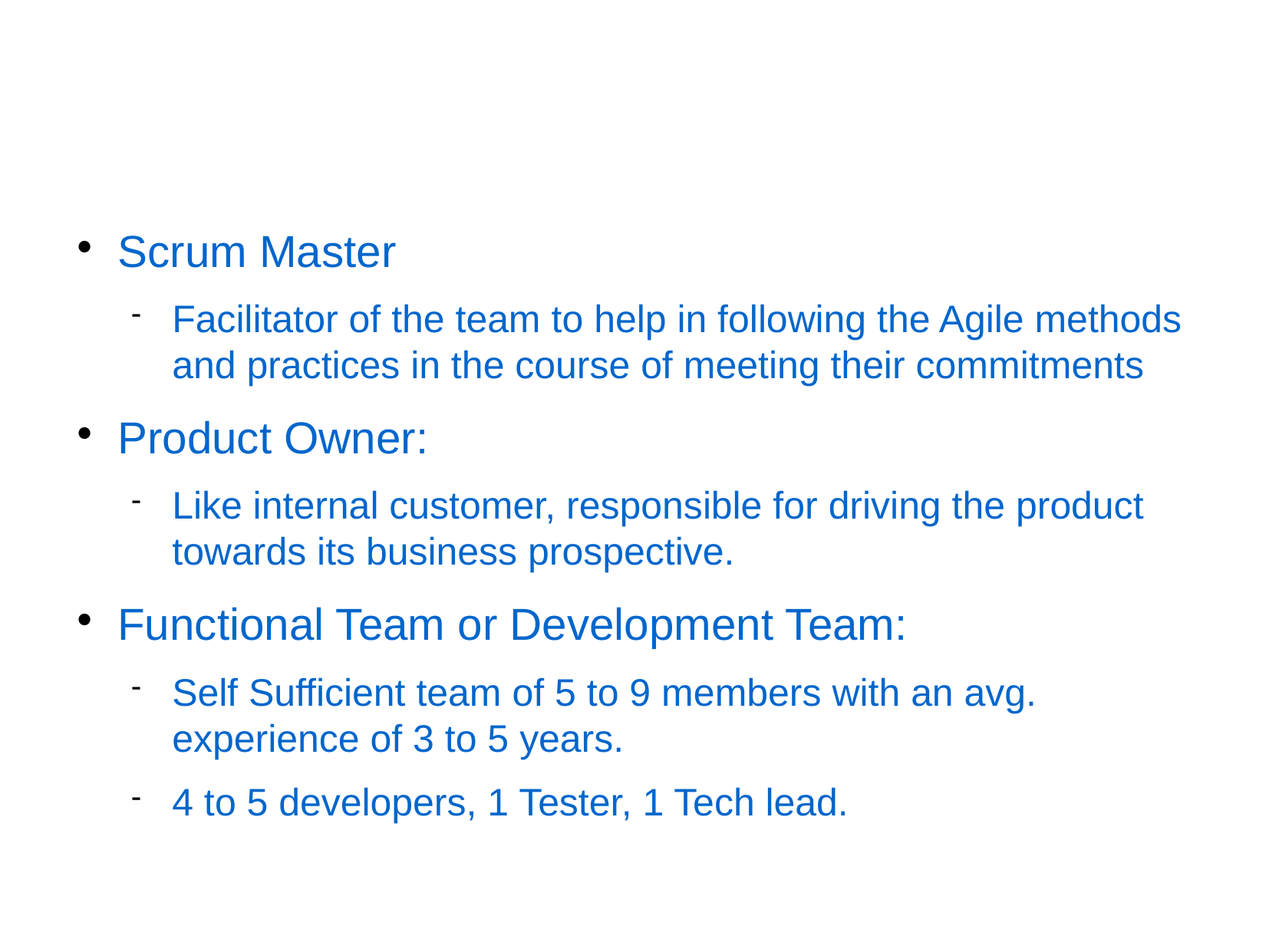

Roles in Agile Development
Scrum Master
Facilitator of the team to help in following the Agile methods and practices in the course of meeting their commitments
Product Owner:
Like internal customer, responsible for driving the product towards its business prospective.
Functional Team or Development Team:
Self Sufficient team of 5 to 9 members with an avg. experience of 3 to 5 years.
4 to 5 developers, 1 Tester, 1 Tech lead.